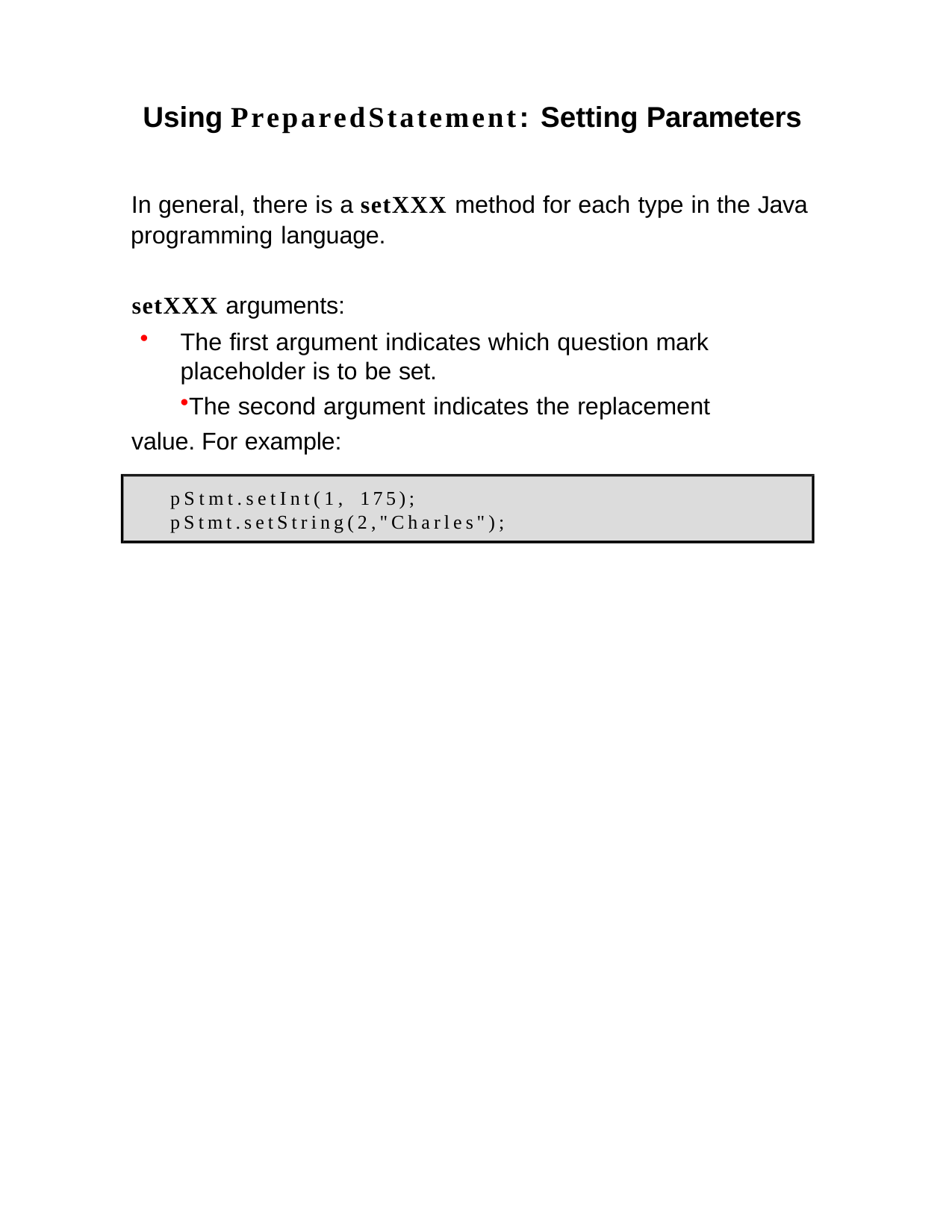

Using PreparedStatement: Setting Parameters

In general, there is a setXXX method for each type in the Java programming language.

setXXX arguments:
The first argument indicates which question mark placeholder is to be set.
The second argument indicates the replacement value. For example:

pStmt.setInt(1,  175); pStmt.setString(2,"Charles");